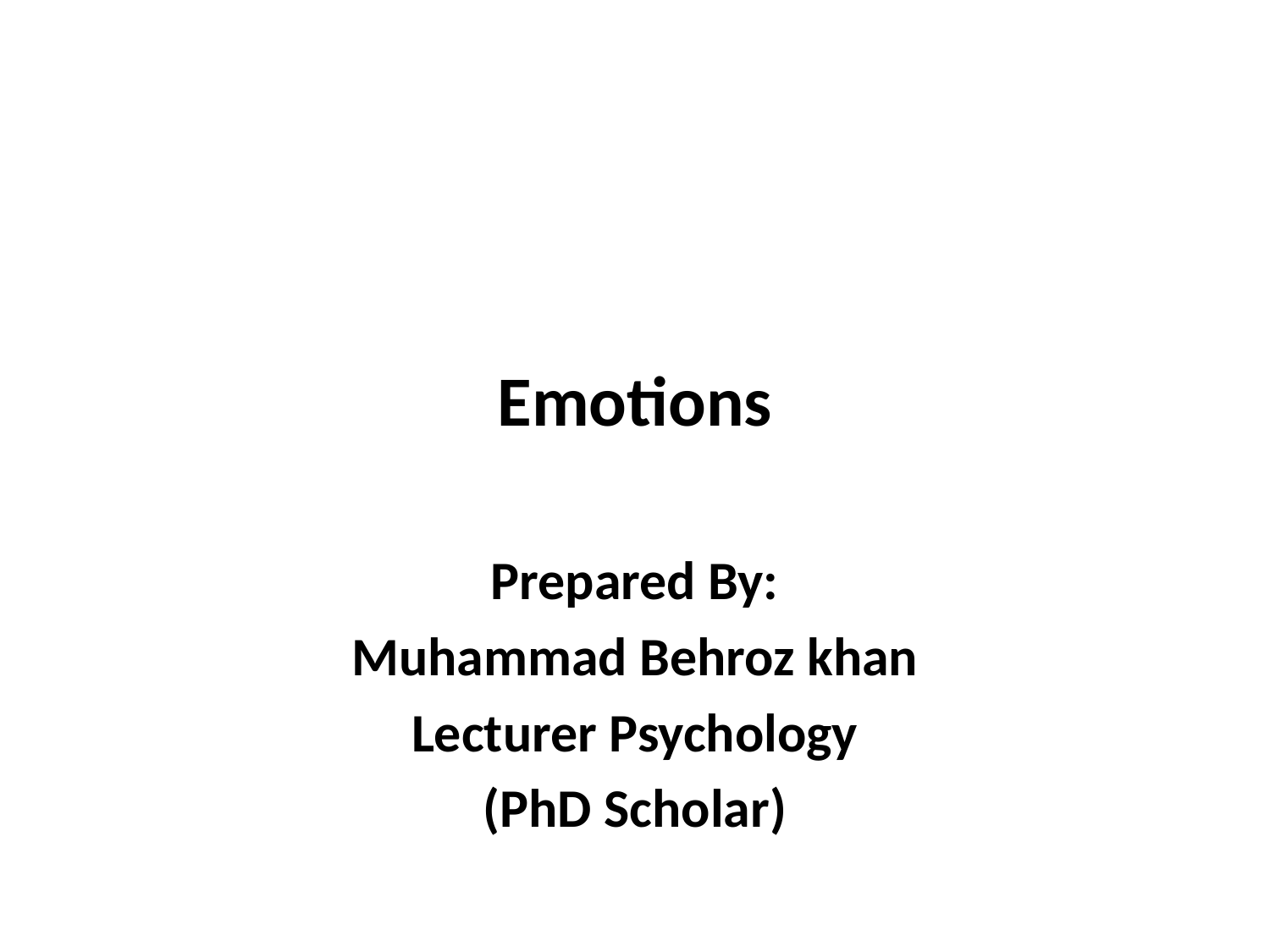

# Emotions
Prepared By:
Muhammad Behroz khan
Lecturer Psychology
(PhD Scholar)